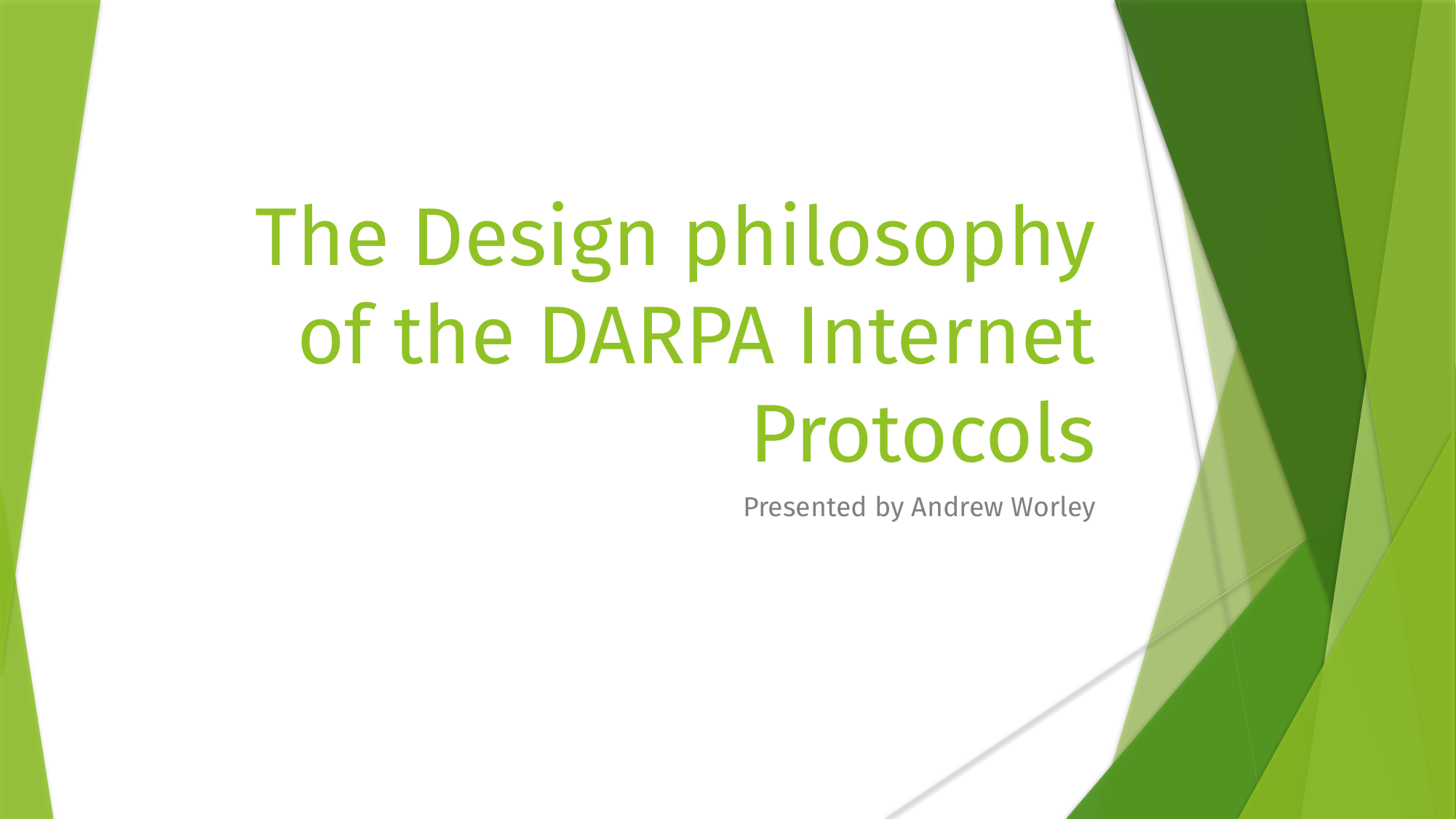

The Design philosophy of the DARPA Internet Protocols
Presented by Andrew Worley